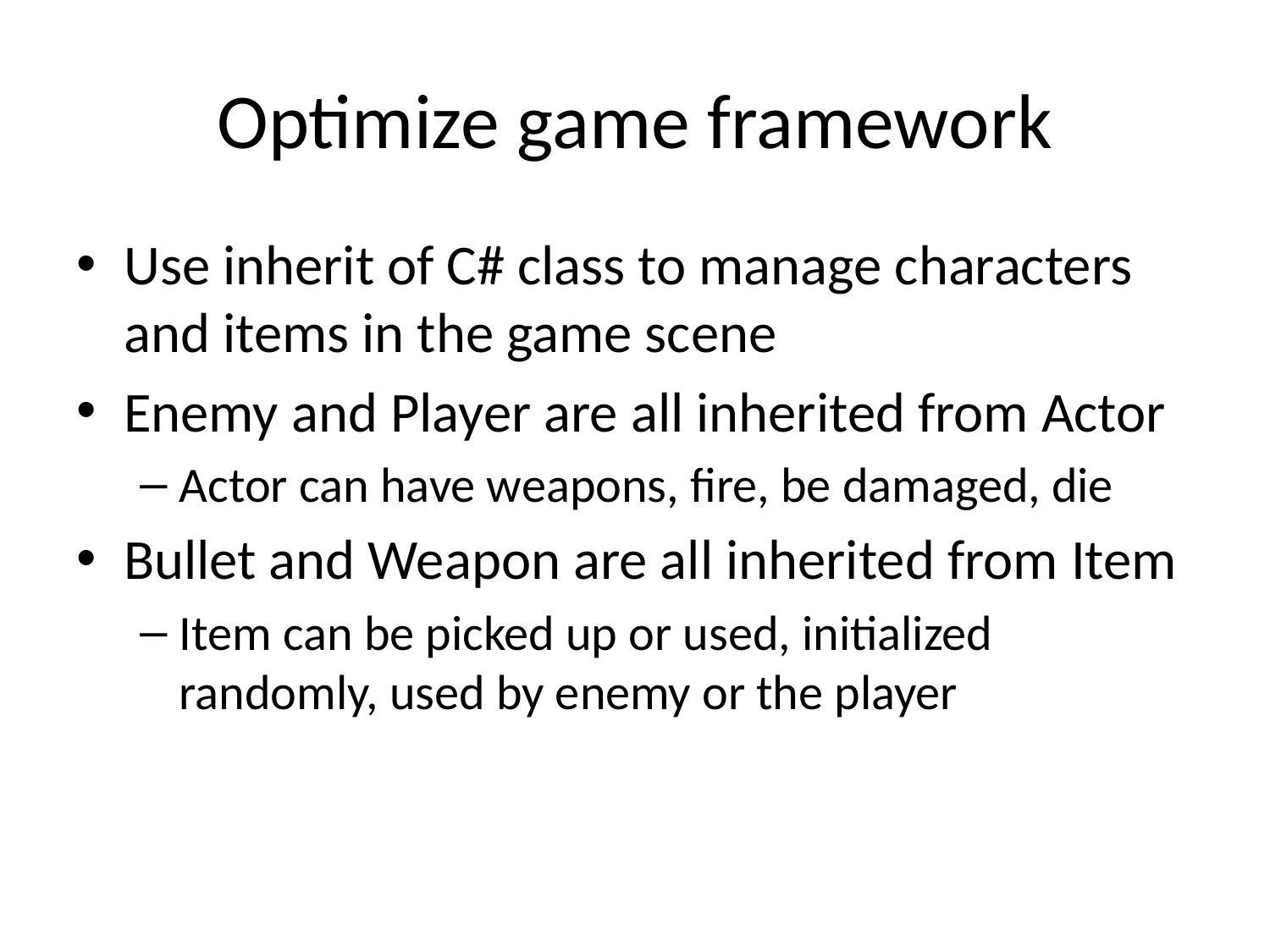

# Optimize game framework
Use inherit of C# class to manage characters and items in the game scene
Enemy and Player are all inherited from Actor
Actor can have weapons, fire, be damaged, die
Bullet and Weapon are all inherited from Item
Item can be picked up or used, initialized randomly, used by enemy or the player